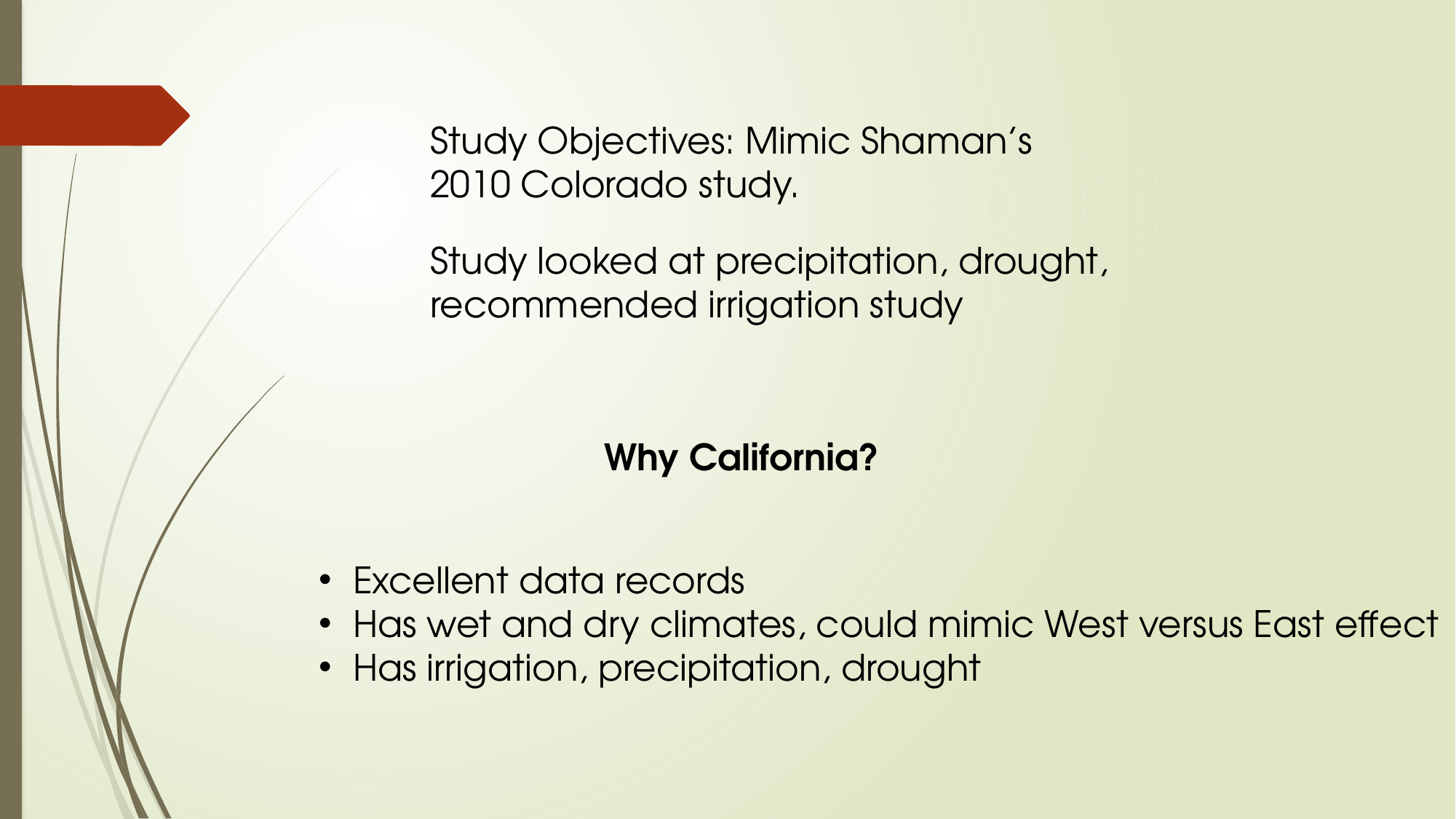

Study Objectives: Mimic Shaman’s 2010 Colorado study.

Study looked at precipitation, drought, recommended irrigation study
Why California?
Excellent data records
Has wet and dry climates, could mimic West versus East effect
Has irrigation, precipitation, drought